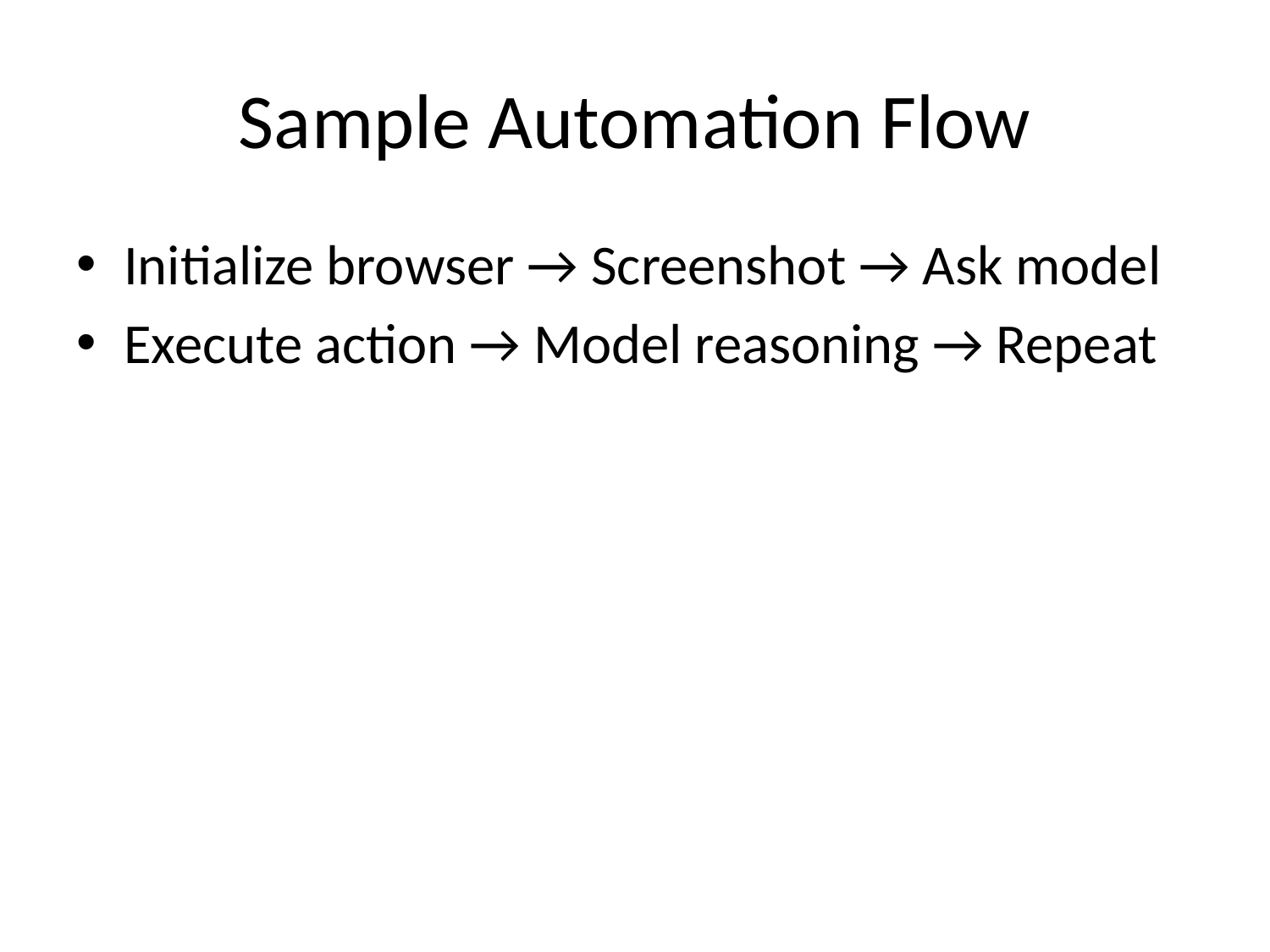

# Sample Automation Flow
Initialize browser → Screenshot → Ask model
Execute action → Model reasoning → Repeat